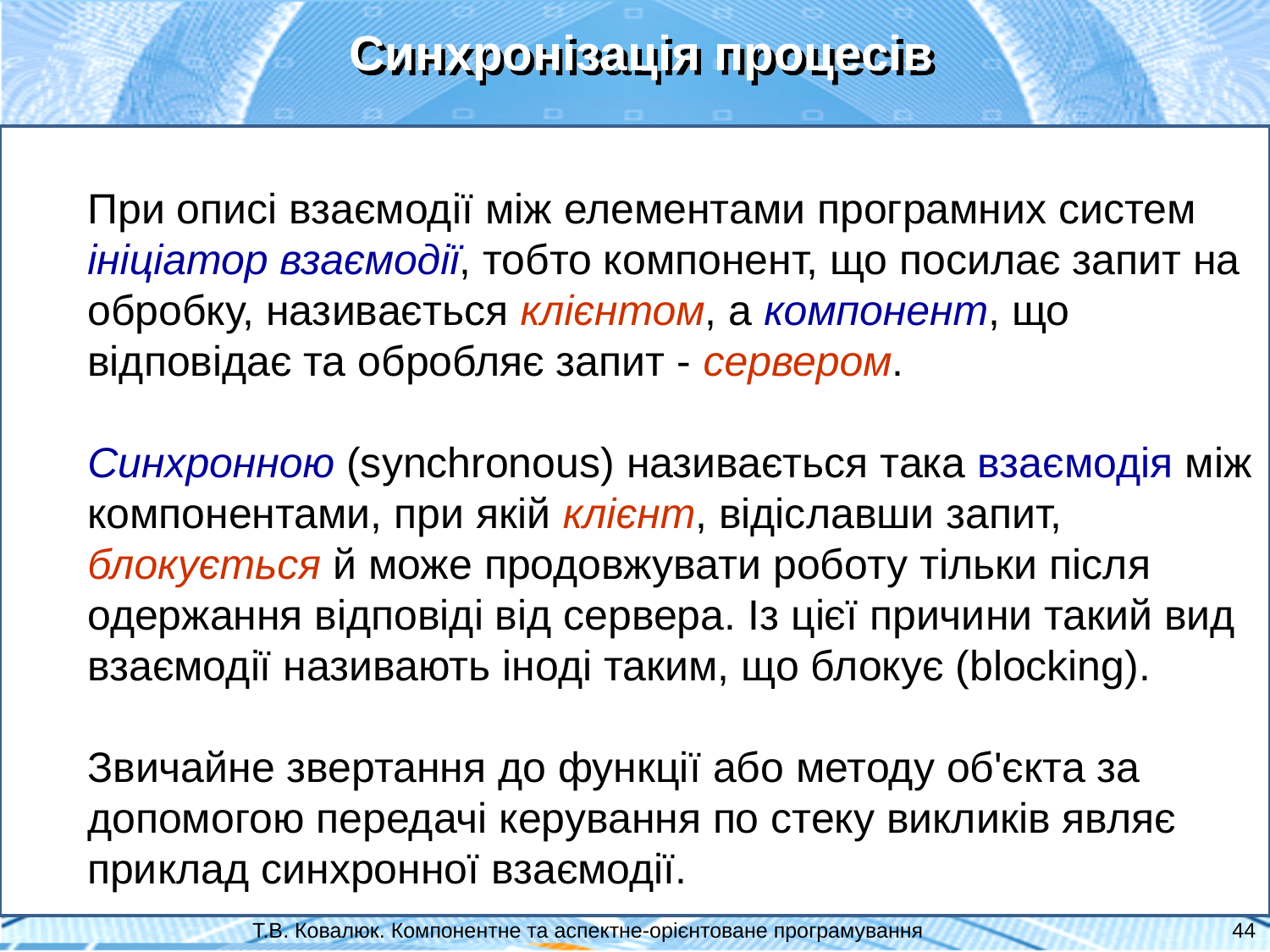

Синхронізація процесів
При описі взаємодії між елементами програмних систем ініціатор взаємодії, тобто компонент, що посилає запит на обробку, називається клієнтом, а компонент, що відповідає та обробляє запит - сервером.

Синхронною (synchronous) називається така взаємодія між компонентами, при якій клієнт, відіславши запит, блокується й може продовжувати роботу тільки після одержання відповіді від сервера. Із цієї причини такий вид взаємодії називають іноді таким, що блокує (blocking).

Звичайне звертання до функції або методу об'єкта за допомогою передачі керування по стеку викликів являє приклад синхронної взаємодії.